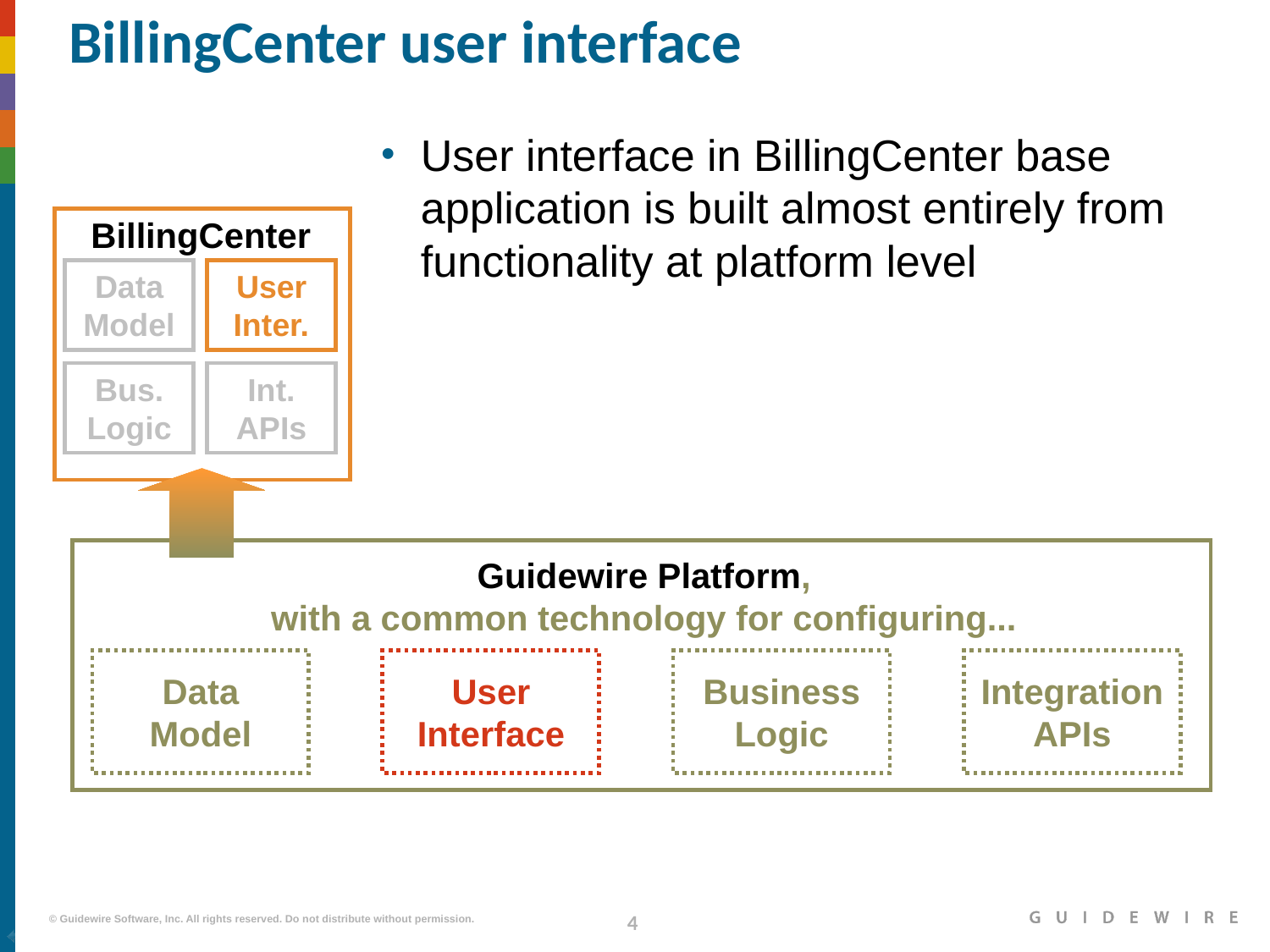

# BillingCenter user interface
User interface in BillingCenter base application is built almost entirely from functionality at platform level
BillingCenter

Data
Model
User
Inter.

Bus.
Logic
Int.
APIs

Guidewire Platform,
with a common technology for configuring...

Data
Model
User
Interface
Business
Logic
Integration
APIs